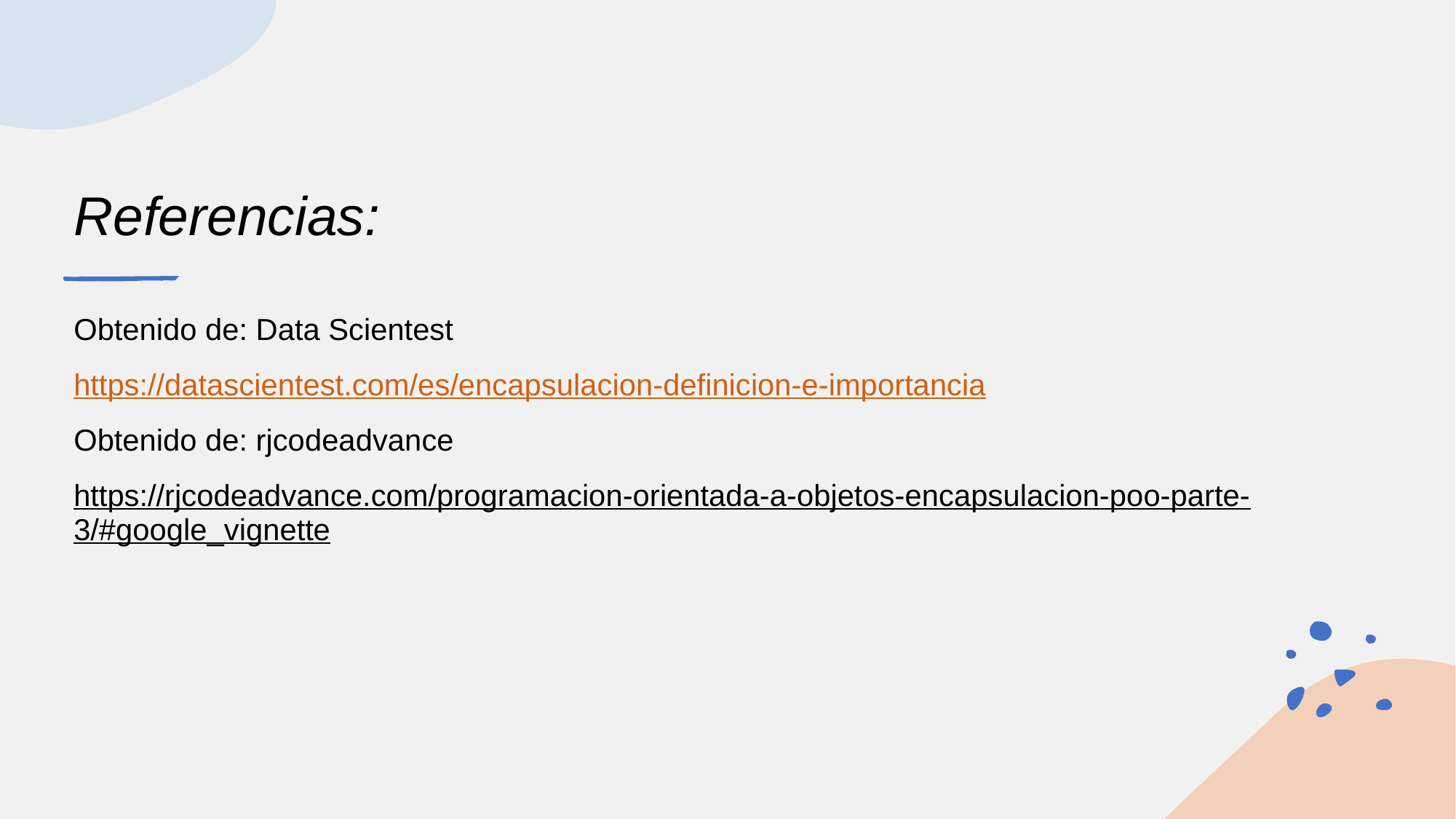

# Referencias:
Obtenido de: Data Scientest
https://datascientest.com/es/encapsulacion-definicion-e-importancia
Obtenido de: rjcodeadvance
https://rjcodeadvance.com/programacion-orientada-a-objetos-encapsulacion-poo-parte-3/#google_vignette